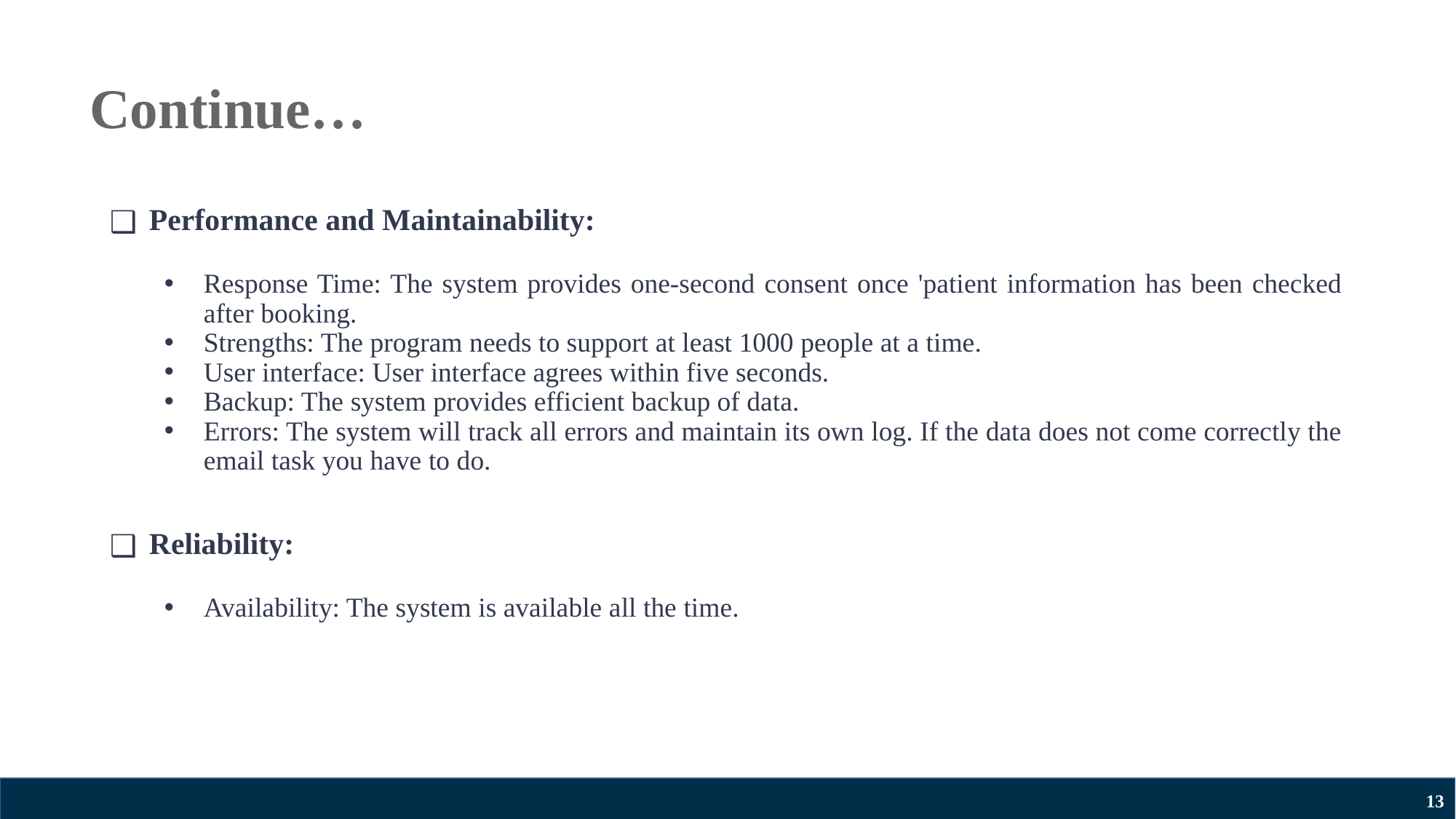

# Continue…

Performance and Maintainability:

Response Time: The system provides one-second consent once 'patient information has been checked after booking.
Strengths: The program needs to support at least 1000 people at a time.
User interface: User interface agrees within five seconds.
Backup: The system provides efficient backup of data.
Errors: The system will track all errors and maintain its own log. If the data does not come correctly the email task you have to do.

Reliability:

Availability: The system is available all the time.
13